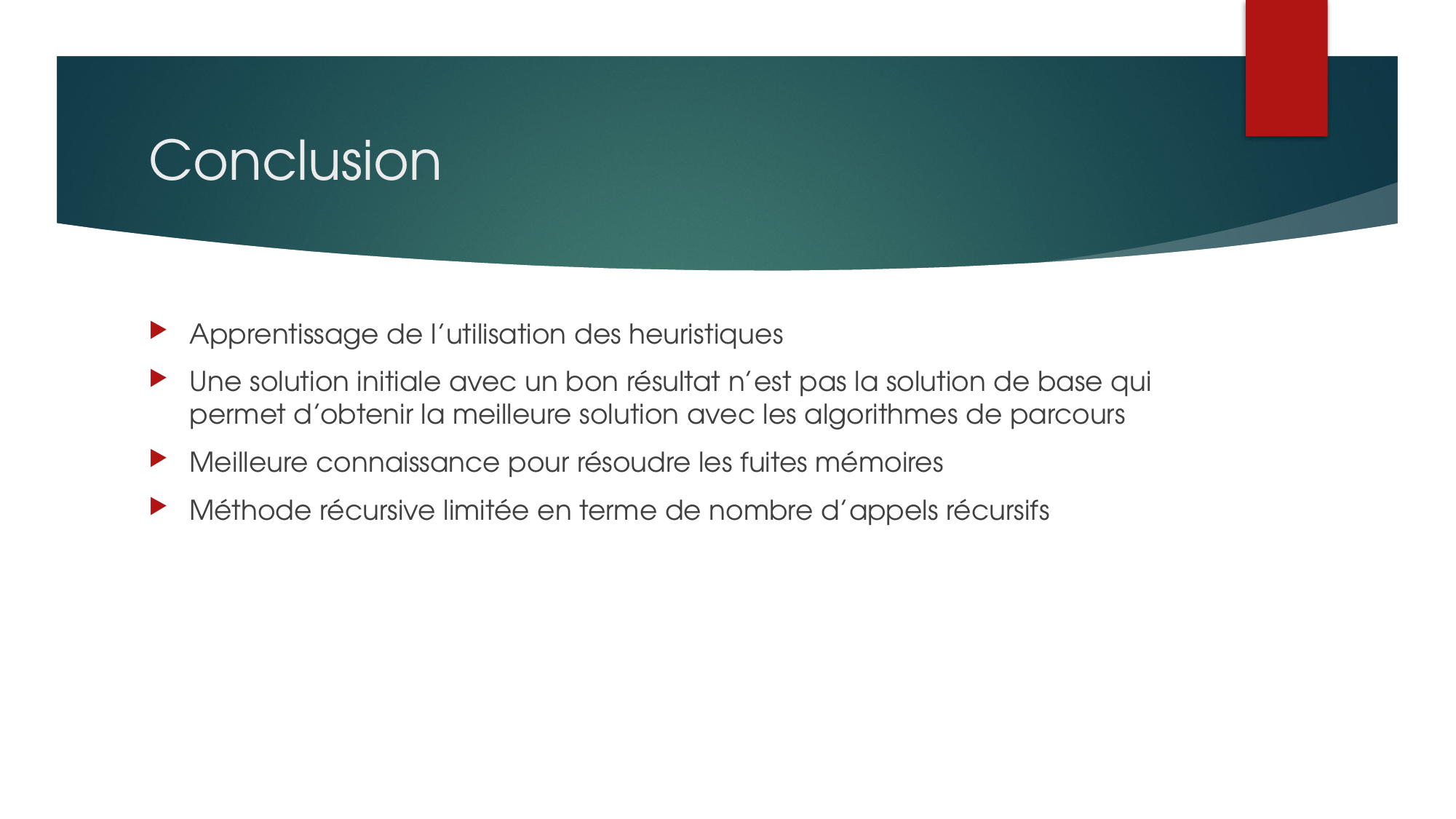

# Conclusion
Apprentissage de l’utilisation des heuristiques
Une solution initiale avec un bon résultat n’est pas la solution de base qui permet d’obtenir la meilleure solution avec les algorithmes de parcours
Meilleure connaissance pour résoudre les fuites mémoires
Méthode récursive limitée en terme de nombre d’appels récursifs